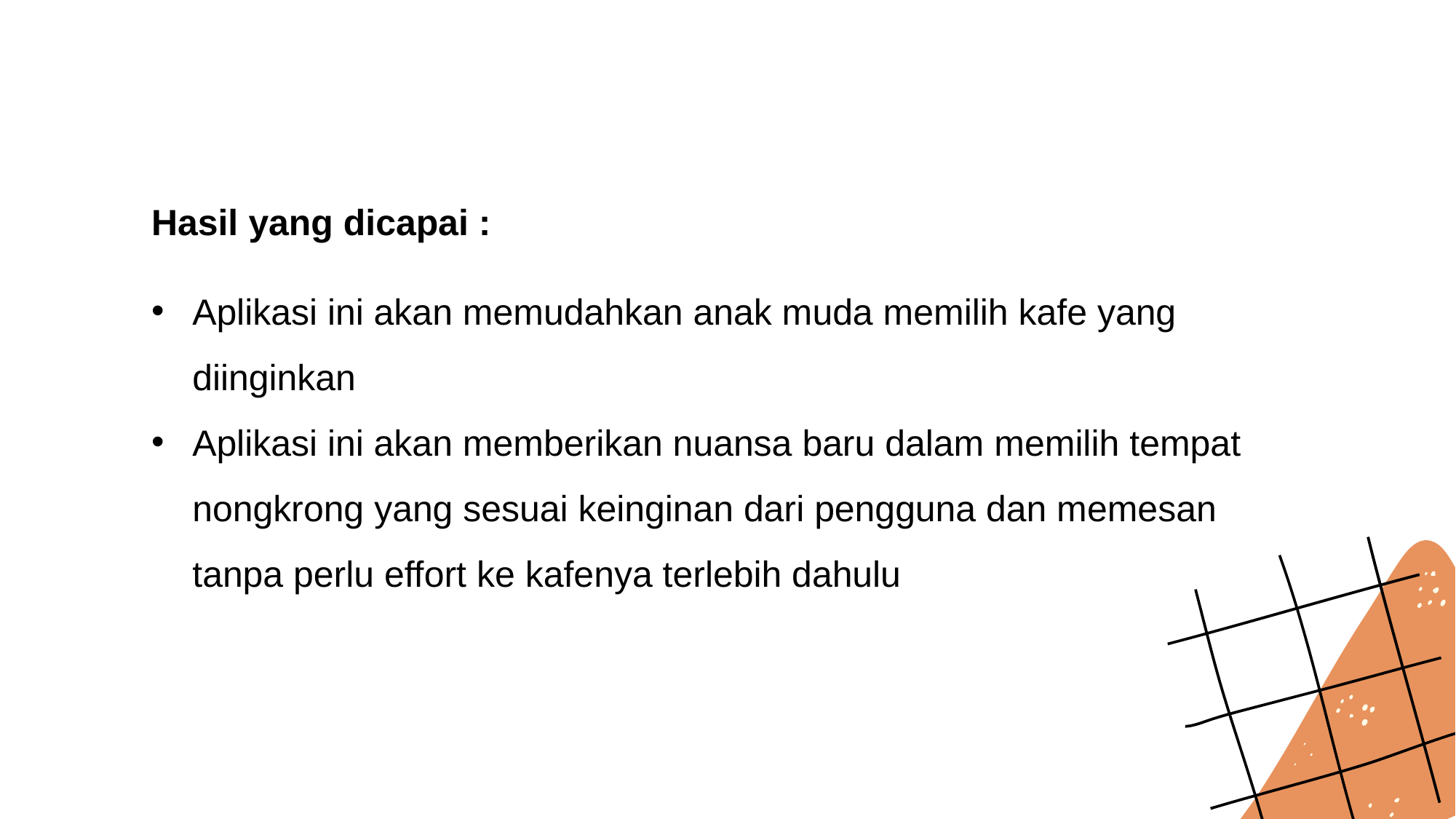

Hasil yang dicapai :
Aplikasi ini akan memudahkan anak muda memilih kafe yang diinginkan
Aplikasi ini akan memberikan nuansa baru dalam memilih tempat nongkrong yang sesuai keinginan dari pengguna dan memesan tanpa perlu effort ke kafenya terlebih dahulu